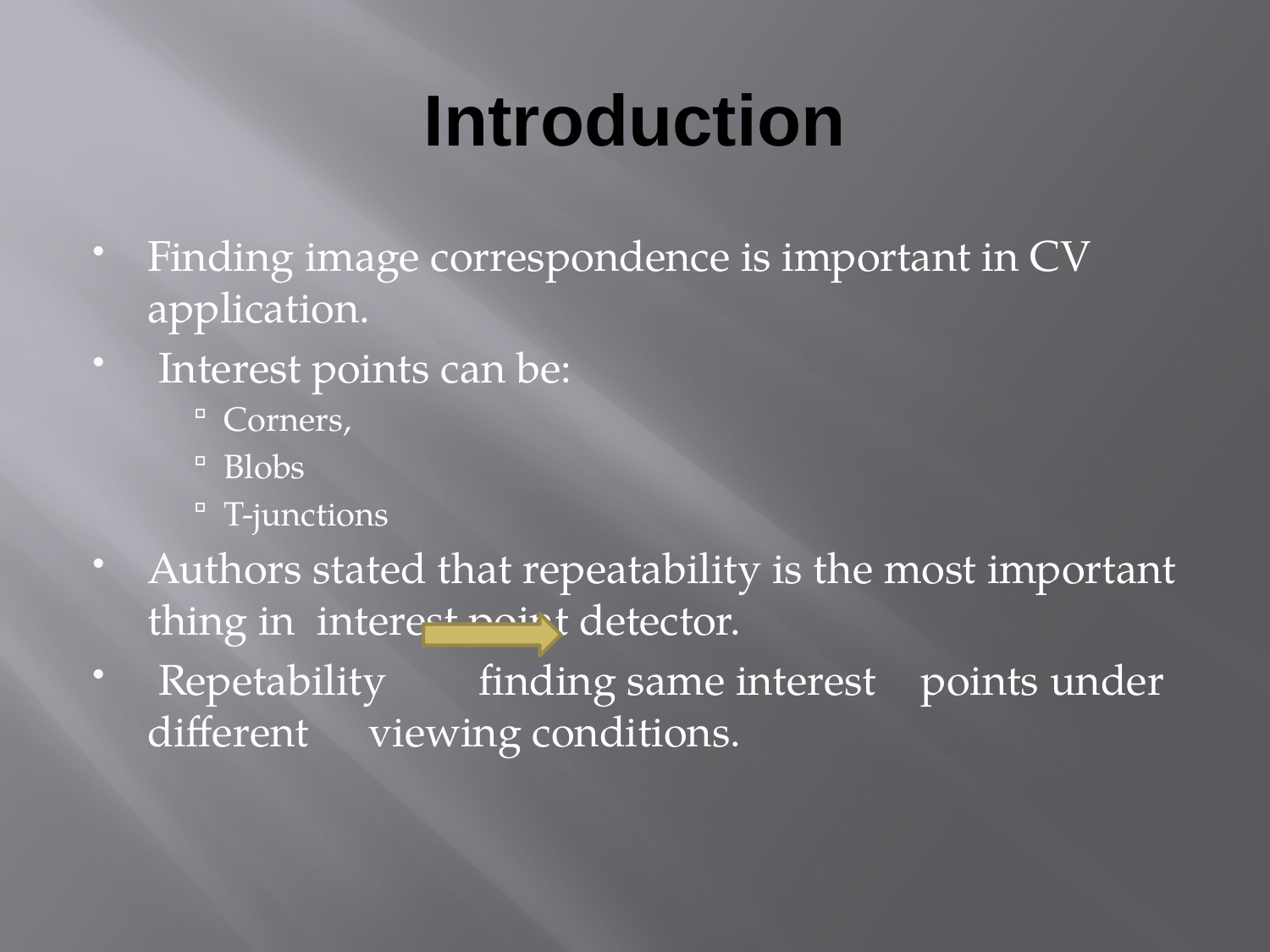

# Introduction
Finding image correspondence is important in CV application.
 Interest points can be:
Corners,
Blobs
T-junctions
Authors stated that repeatability is the most important thing in  interest point detector.
 Repetability		finding same interest   					points under different 					viewing conditions.